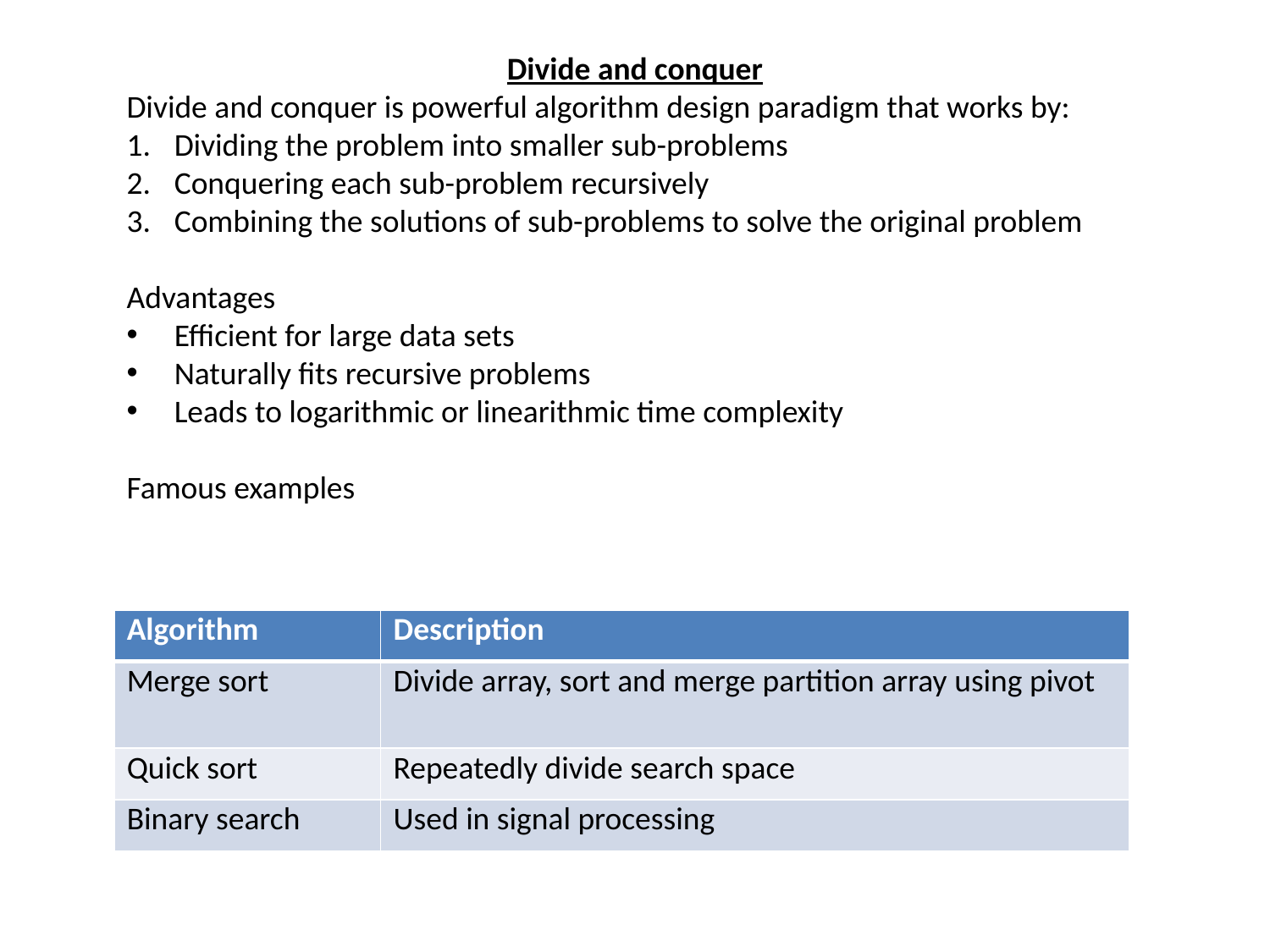

Divide and conquer
Divide and conquer is powerful algorithm design paradigm that works by:
Dividing the problem into smaller sub-problems
Conquering each sub-problem recursively
Combining the solutions of sub-problems to solve the original problem

Advantages
Efficient for large data sets
Naturally fits recursive problems
Leads to logarithmic or linearithmic time complexity

Famous examples
| Algorithm | Description |
| --- | --- |
| Merge sort | Divide array, sort and merge partition array using pivot |
| Quick sort | Repeatedly divide search space |
| Binary search | Used in signal processing |